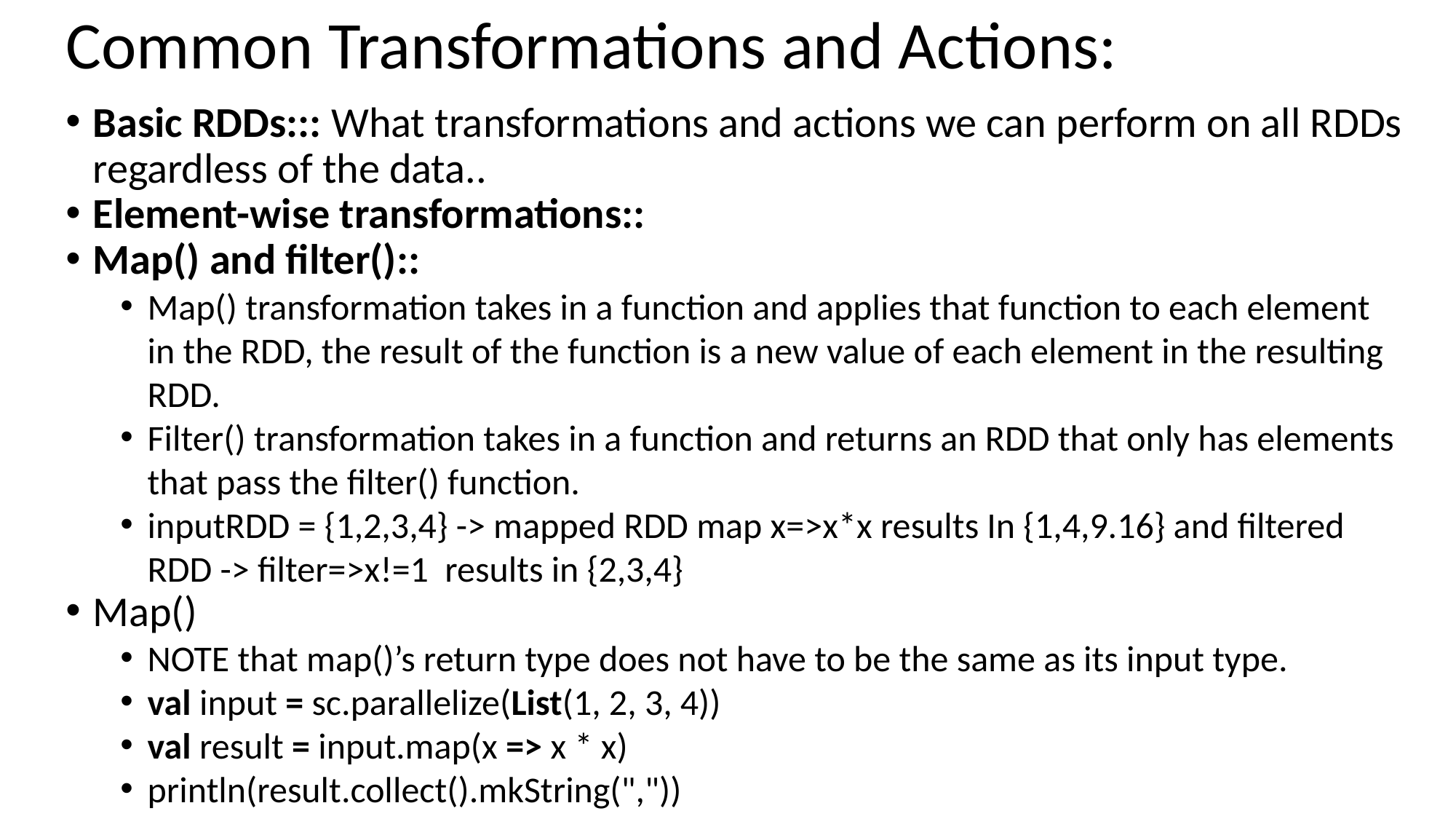

Common Transformations and Actions:
Basic RDDs::: What transformations and actions we can perform on all RDDs regardless of the data..
Element-wise transformations::
Map() and filter()::
Map() transformation takes in a function and applies that function to each element in the RDD, the result of the function is a new value of each element in the resulting RDD.
Filter() transformation takes in a function and returns an RDD that only has elements that pass the filter() function.
inputRDD = {1,2,3,4} -> mapped RDD map x=>x*x results In {1,4,9.16} and filtered RDD -> filter=>x!=1  results in {2,3,4}
Map()
NOTE that map()’s return type does not have to be the same as its input type.
val input = sc.parallelize(List(1, 2, 3, 4))
val result = input.map(x => x * x)
println(result.collect().mkString(","))